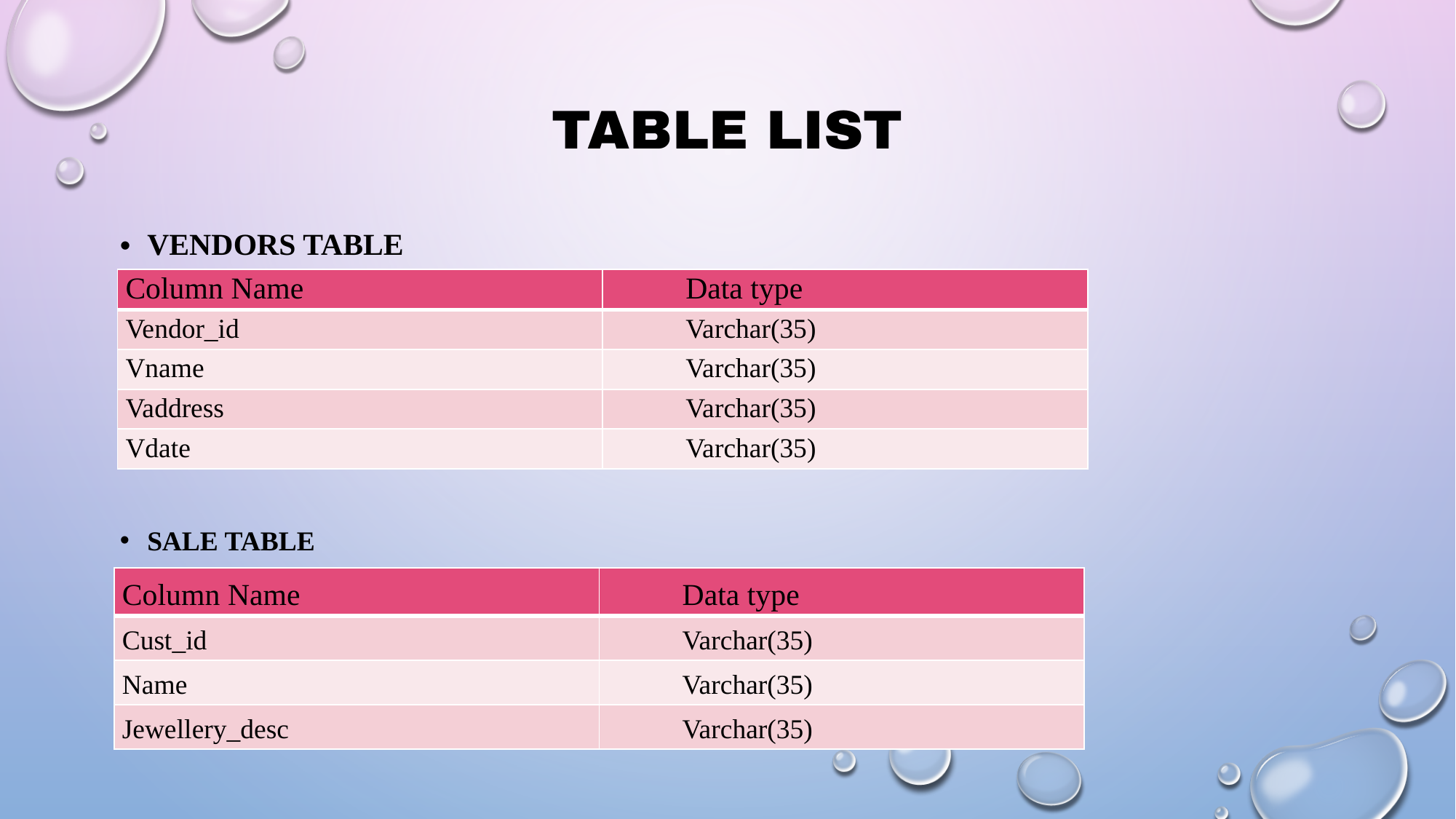

# TABLE LIST
VENDORs TABLE

SALE TABLE

| Column Name | Data type |
| --- | --- |
| Vendor\_id | Varchar(35) |
| Vname | Varchar(35) |
| Vaddress | Varchar(35) |
| Vdate | Varchar(35) |
| Column Name | Data type |
| --- | --- |
| Cust\_id | Varchar(35) |
| Name | Varchar(35) |
| Jewellery\_desc | Varchar(35) |